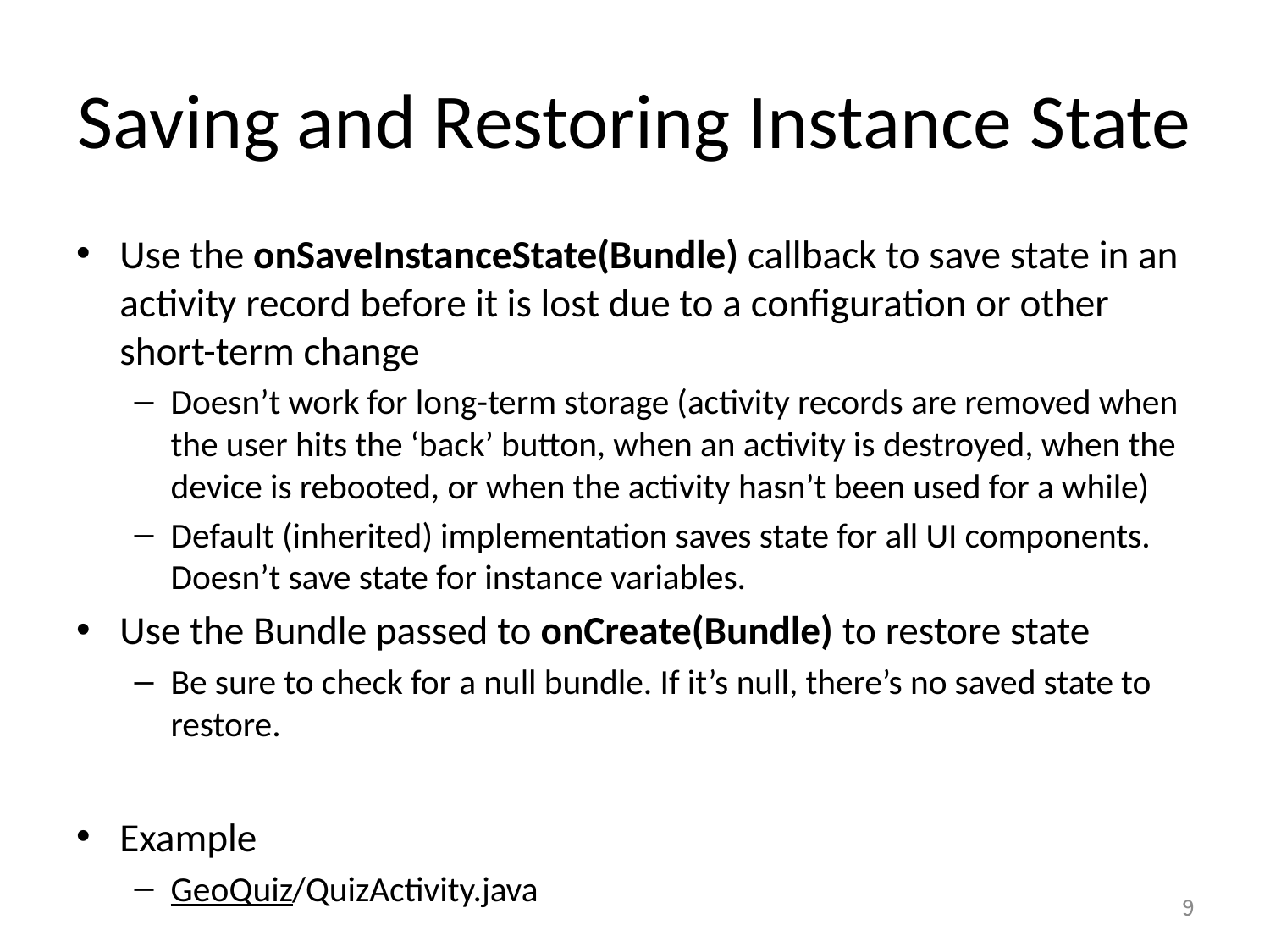

# Saving and Restoring Instance State
Use the onSaveInstanceState(Bundle) callback to save state in an activity record before it is lost due to a configuration or other short-term change
Doesn’t work for long-term storage (activity records are removed when the user hits the ‘back’ button, when an activity is destroyed, when the device is rebooted, or when the activity hasn’t been used for a while)
Default (inherited) implementation saves state for all UI components. Doesn’t save state for instance variables.
Use the Bundle passed to onCreate(Bundle) to restore state
Be sure to check for a null bundle. If it’s null, there’s no saved state to restore.

Example
GeoQuiz/QuizActivity.java
9